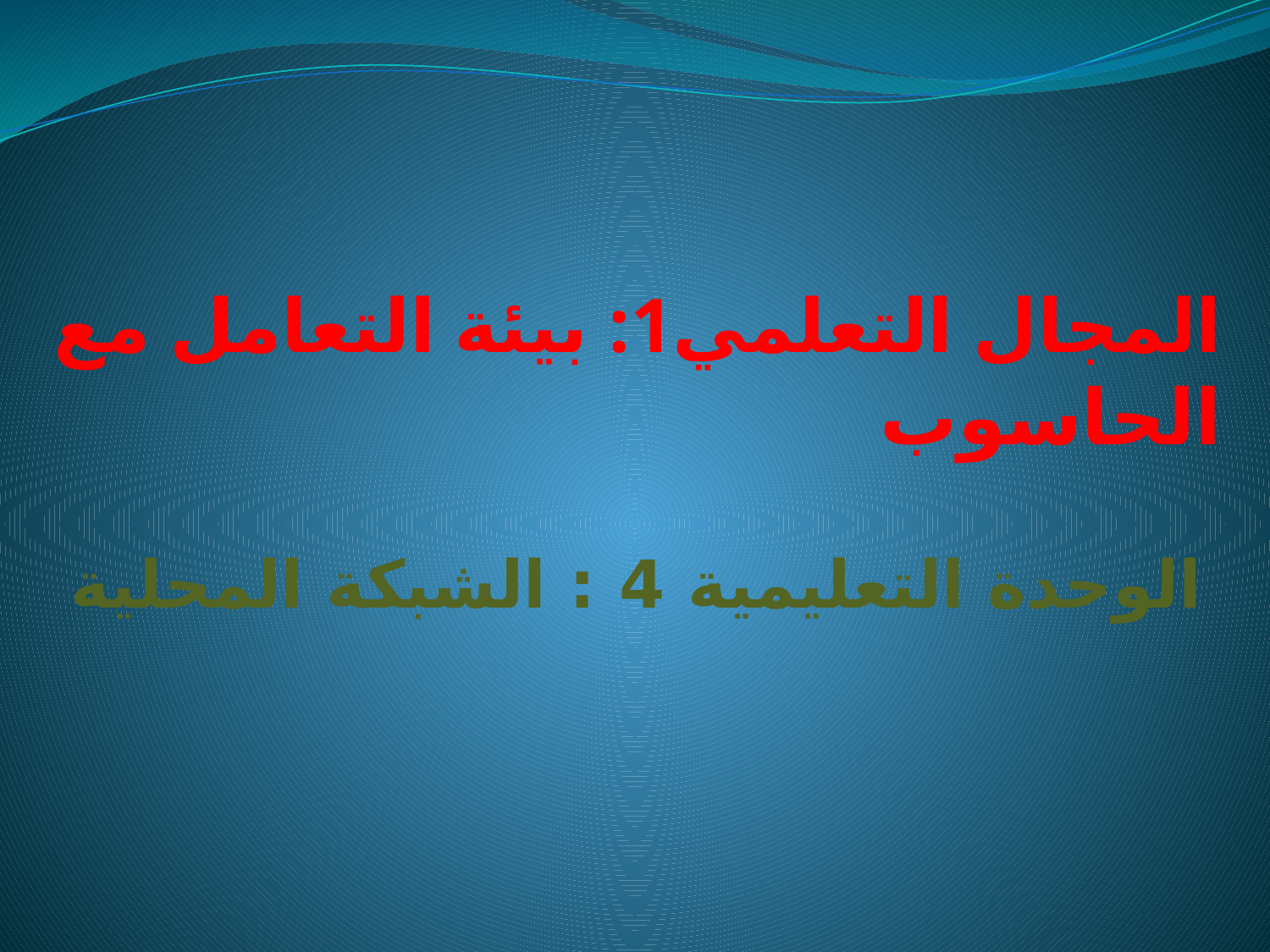

# المجال التعلمي1: بيئة التعامل مع الحاسوب
الوحدة التعليمية 4 : الشبكة المحلية